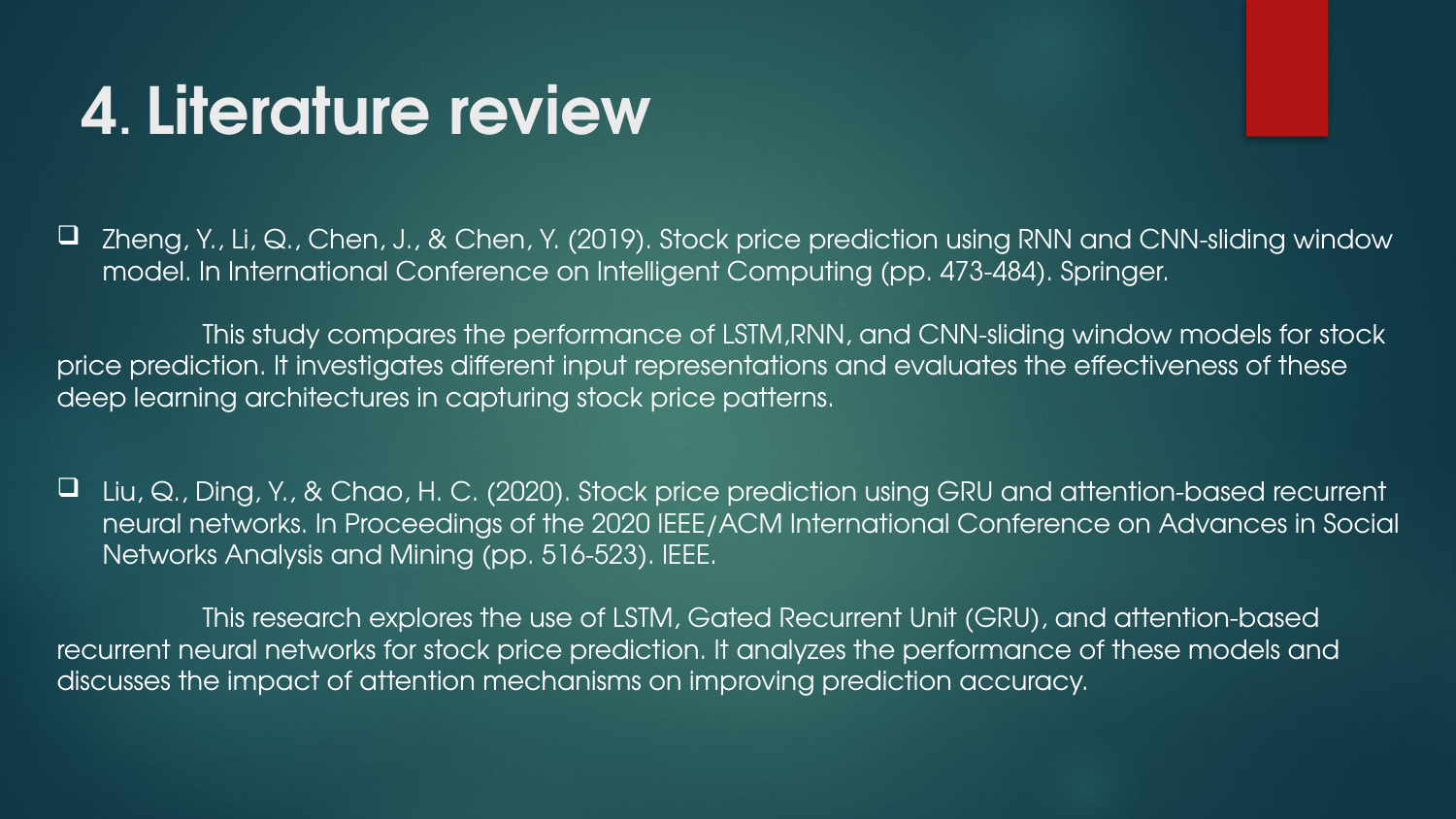

# 4. Literature review
Zheng, Y., Li, Q., Chen, J., & Chen, Y. (2019). Stock price prediction using RNN and CNN-sliding window model. In International Conference on Intelligent Computing (pp. 473-484). Springer.

	This study compares the performance of LSTM,RNN, and CNN-sliding window models for stock price prediction. It investigates different input representations and evaluates the effectiveness of these deep learning architectures in capturing stock price patterns.

Liu, Q., Ding, Y., & Chao, H. C. (2020). Stock price prediction using GRU and attention-based recurrent neural networks. In Proceedings of the 2020 IEEE/ACM International Conference on Advances in Social Networks Analysis and Mining (pp. 516-523). IEEE.

	This research explores the use of LSTM, Gated Recurrent Unit (GRU), and attention-based recurrent neural networks for stock price prediction. It analyzes the performance of these models and discusses the impact of attention mechanisms on improving prediction accuracy.